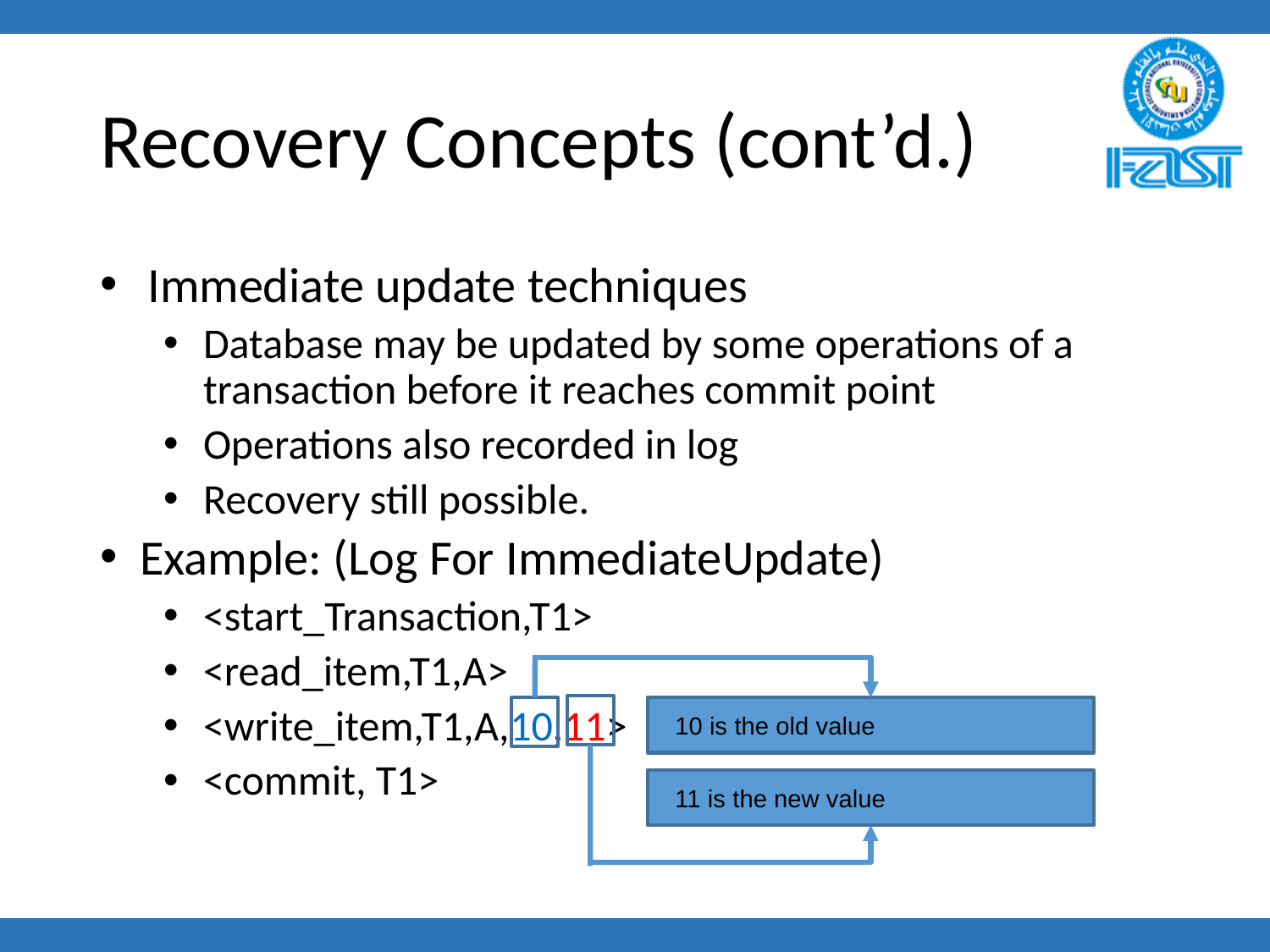

# Recovery Concepts (cont’d.)
Immediate update techniques
Database may be updated by some operations of a transaction before it reaches commit point
Operations also recorded in log
Recovery still possible.
Example: (Log For ImmediateUpdate)
<start_Transaction,T1>
<read_item,T1,A>
<write_item,T1,A,10,11>
<commit, T1>

10 is the old value

11 is the new value